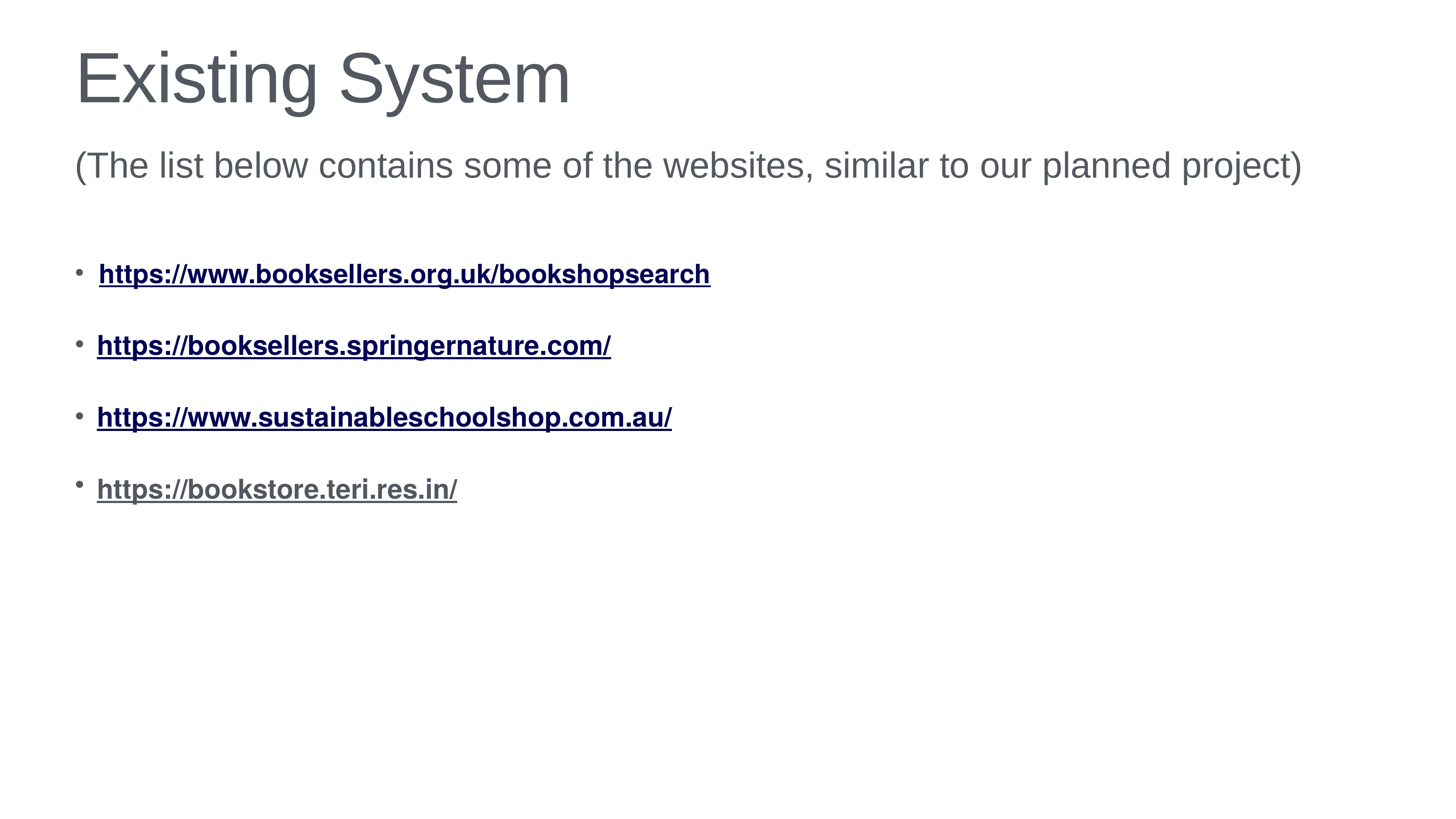

# Existing System
(The list below contains some of the websites, similar to our planned project)
https://www.booksellers.org.uk/bookshopsearch

https://booksellers.springernature.com/

https://www.sustainableschoolshop.com.au/

https://bookstore.teri.res.in/